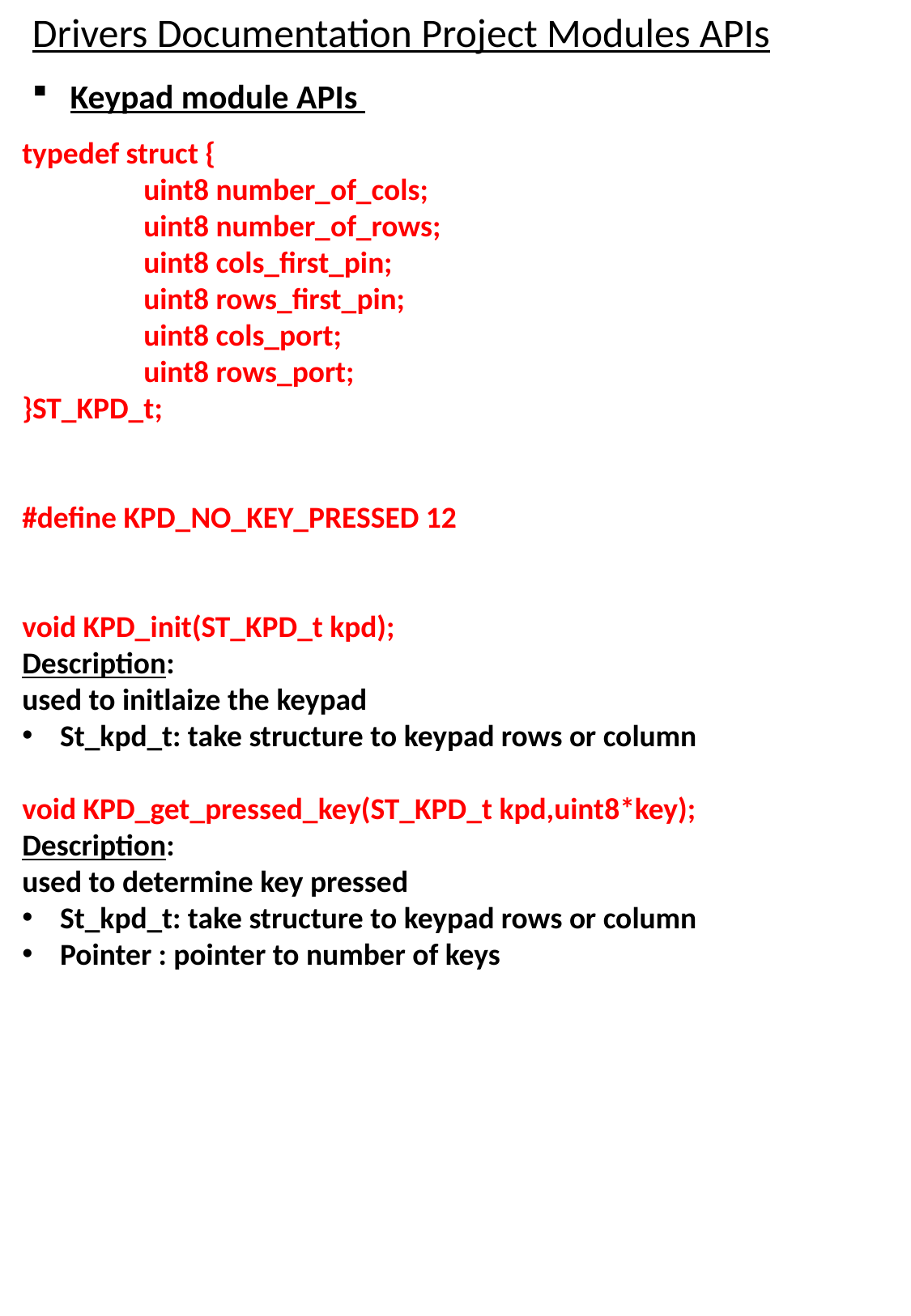

# Drivers Documentation Project Modules APIs
Keypad module APIs

typedef struct {
	uint8 number_of_cols;
	uint8 number_of_rows;
	uint8 cols_first_pin;
	uint8 rows_first_pin;
	uint8 cols_port;
	uint8 rows_port;
}ST_KPD_t;

#define KPD_NO_KEY_PRESSED 12

void KPD_init(ST_KPD_t kpd);
Description:
used to initlaize the keypad
St_kpd_t: take structure to keypad rows or column

void KPD_get_pressed_key(ST_KPD_t kpd,uint8*key);
Description:
used to determine key pressed
St_kpd_t: take structure to keypad rows or column
Pointer : pointer to number of keys